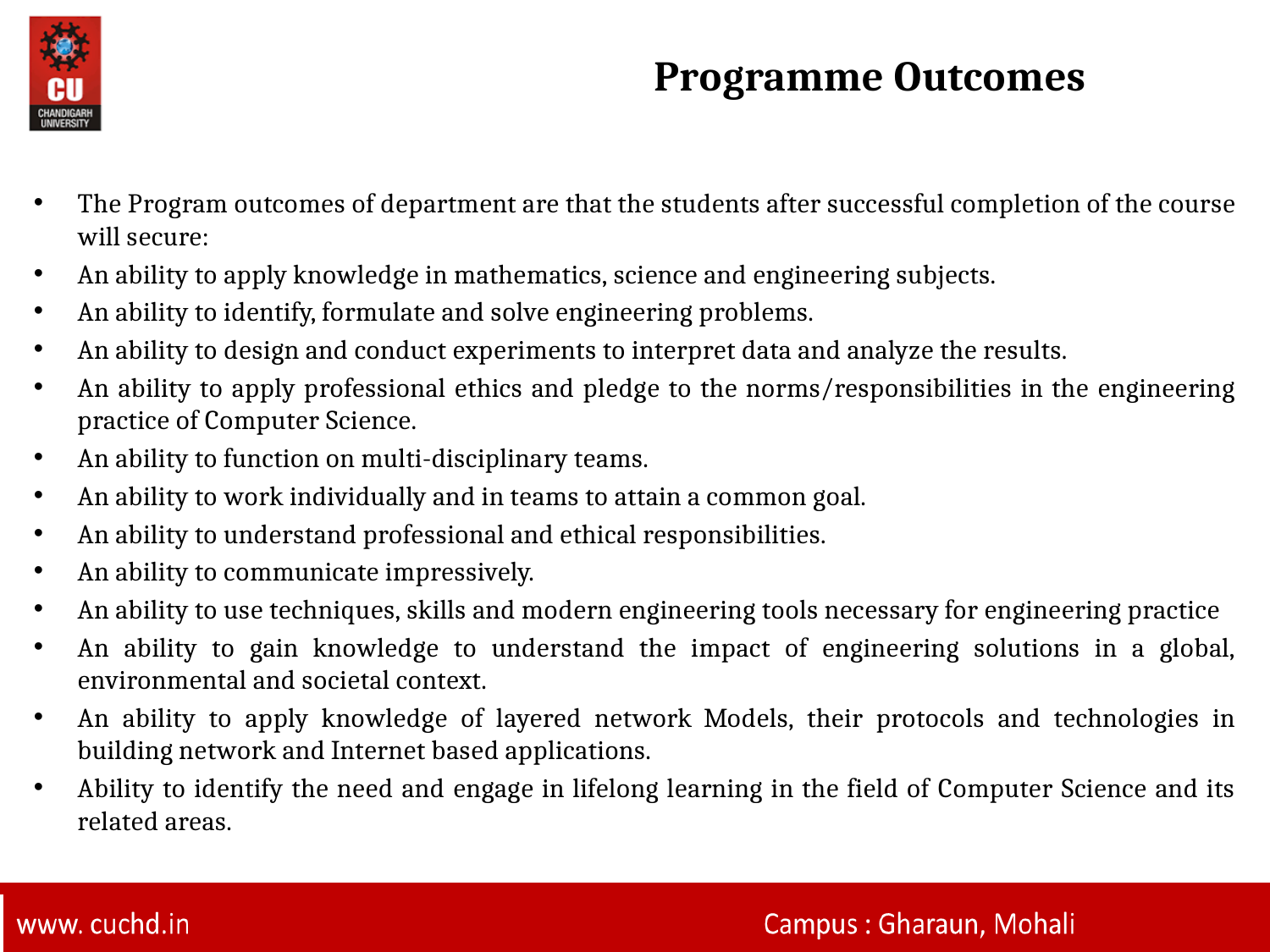

# Programme Outcomes
The Program outcomes of department are that the students after successful completion of the course will secure:
An ability to apply knowledge in mathematics, science and engineering subjects.
An ability to identify, formulate and solve engineering problems.
An ability to design and conduct experiments to interpret data and analyze the results.
An ability to apply professional ethics and pledge to the norms/responsibilities in the engineering practice of Computer Science.
An ability to function on multi-disciplinary teams.
An ability to work individually and in teams to attain a common goal.
An ability to understand professional and ethical responsibilities.
An ability to communicate impressively.
An ability to use techniques, skills and modern engineering tools necessary for engineering practice
An ability to gain knowledge to understand the impact of engineering solutions in a global, environmental and societal context.
An ability to apply knowledge of layered network Models, their protocols and technologies in building network and Internet based applications.
Ability to identify the need and engage in lifelong learning in the field of Computer Science and its related areas.